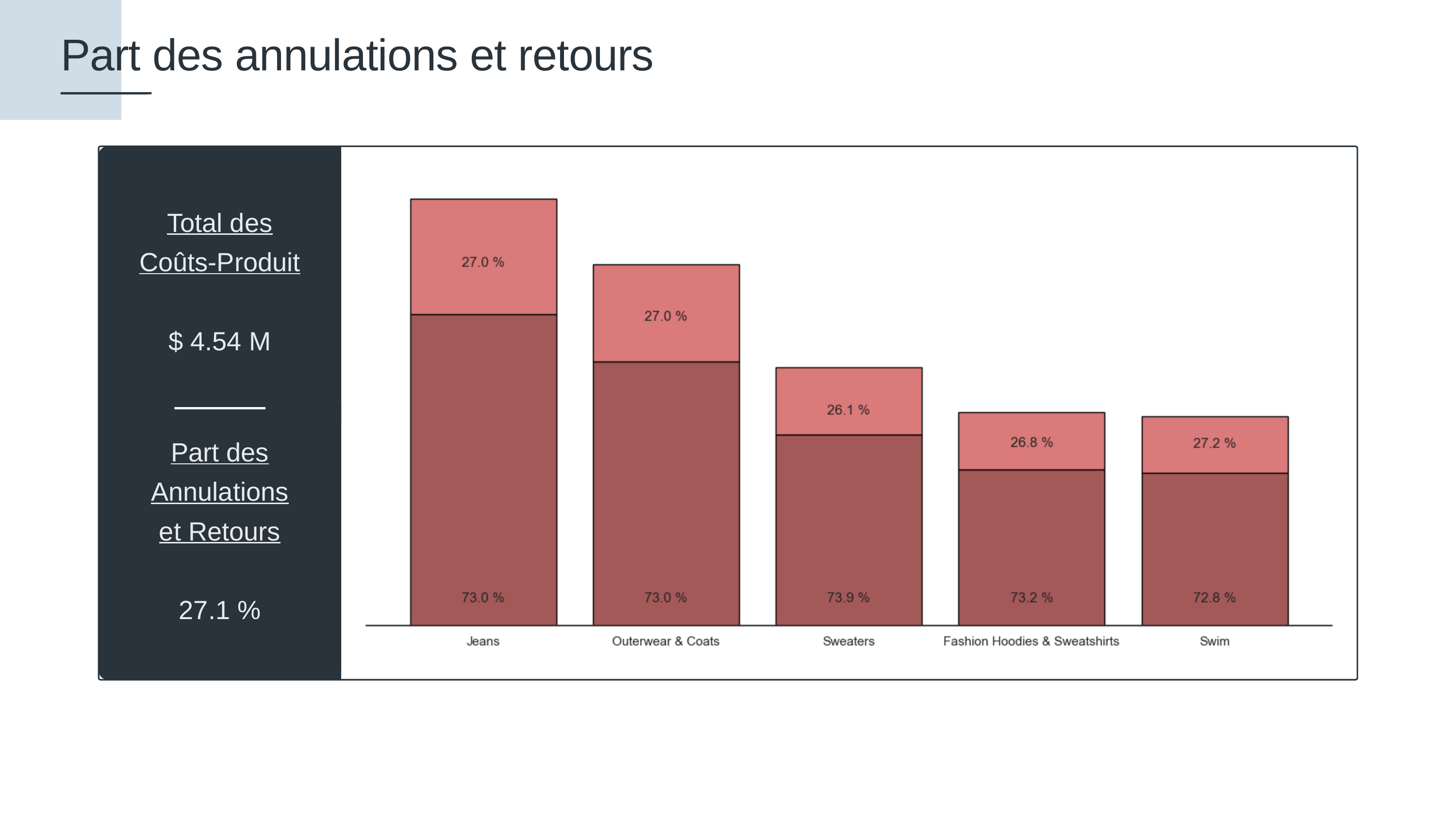

Part des annulations et retours

Total des
Coûts-Produit

$ 4.54 M

Part des Annulations
et Retours

27.1 %